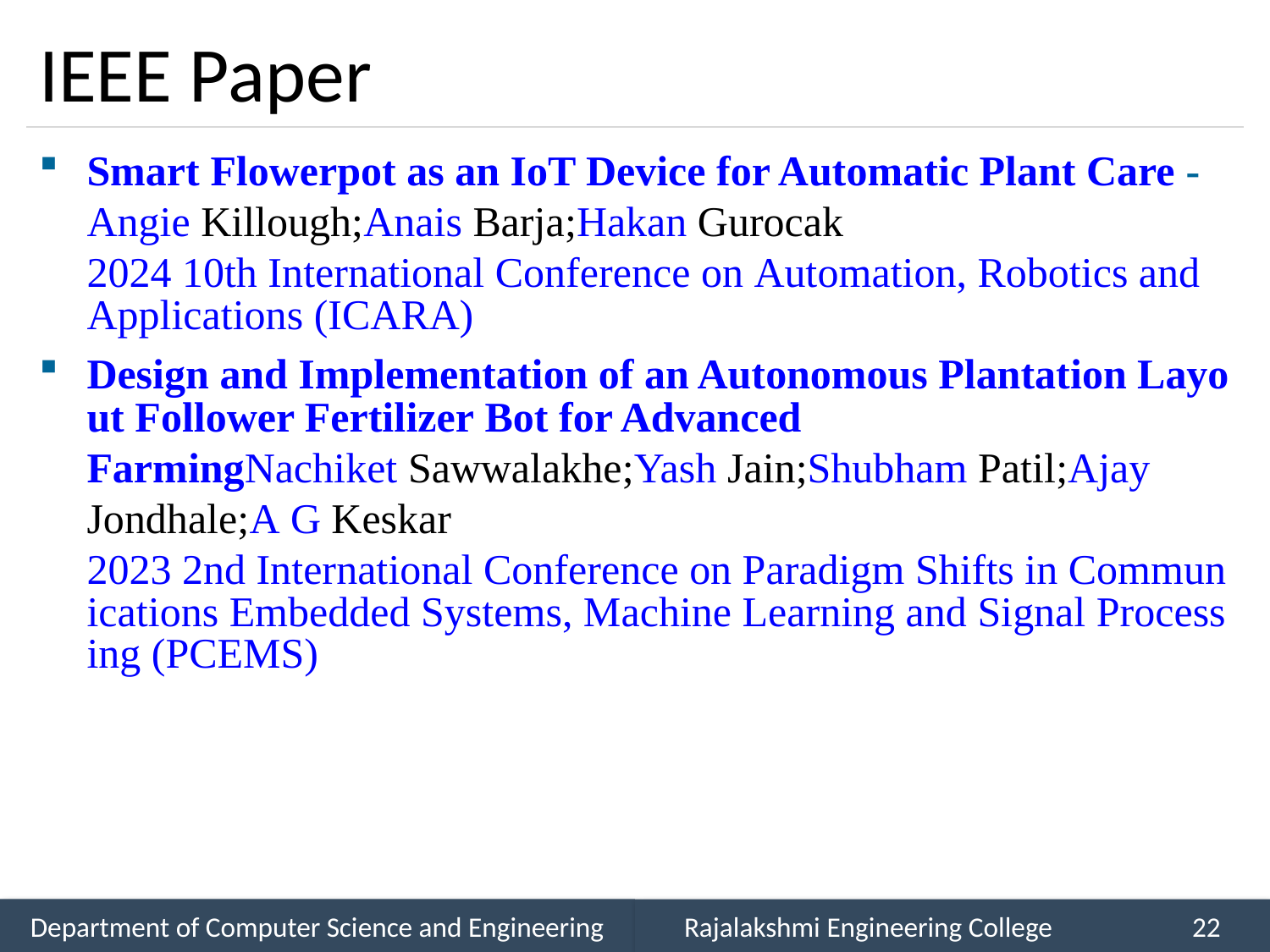

# IEEE Paper
Smart Flowerpot as an IoT Device for Automatic Plant Care - Angie Killough;Anais Barja;Hakan Gurocak 2024 10th International Conference on Automation, Robotics and Applications (ICARA)
Design and Implementation of an Autonomous Plantation Layout Follower Fertilizer Bot for Advanced FarmingNachiket Sawwalakhe;Yash Jain;Shubham Patil;Ajay Jondhale;A G Keskar 2023 2nd International Conference on Paradigm Shifts in Communications Embedded Systems, Machine Learning and Signal Processing (PCEMS)